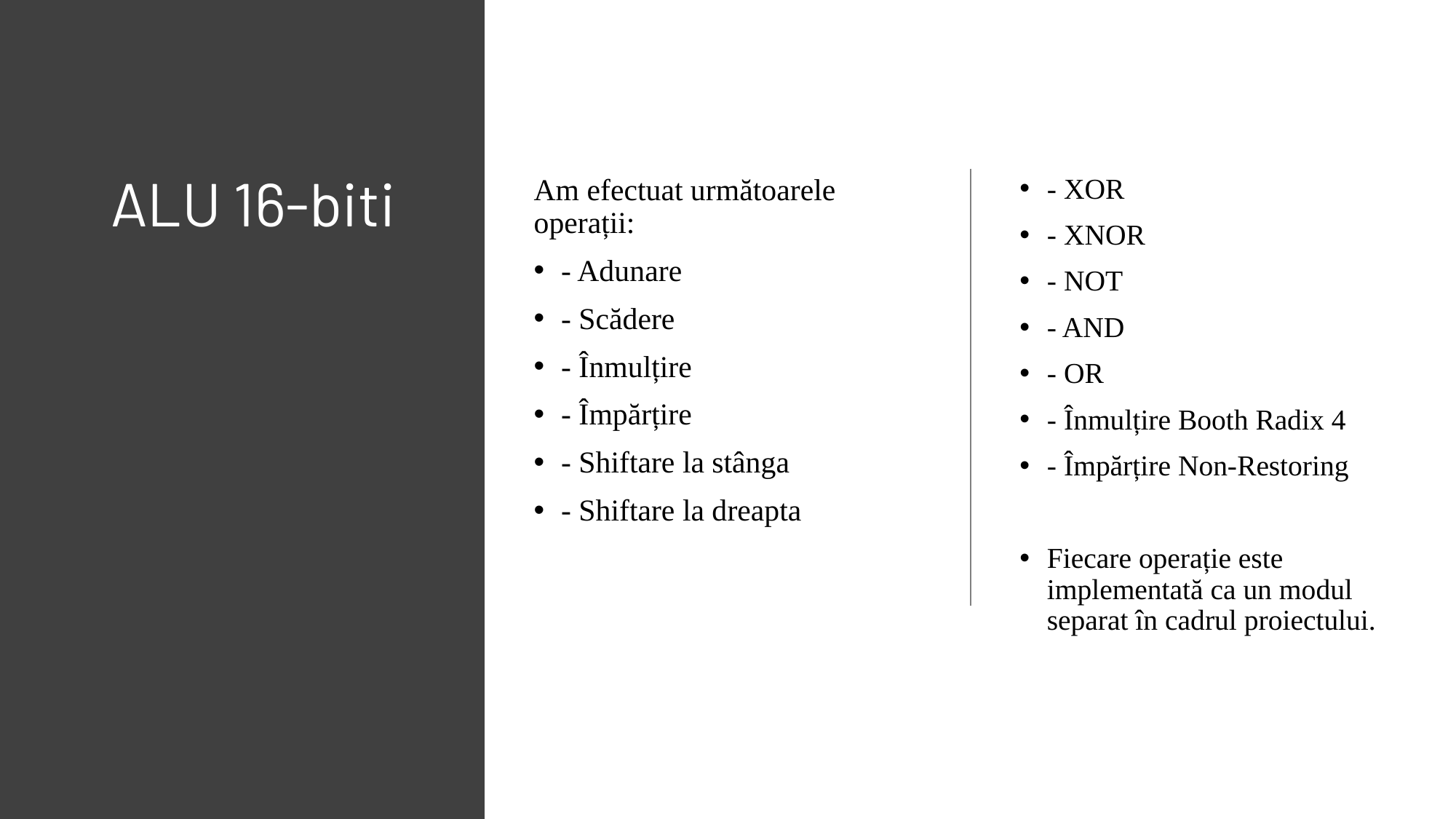

# ALU 16-biti
Am efectuat următoarele operații:
- Adunare
- Scădere
- Înmulțire
- Împărțire
- Shiftare la stânga
- Shiftare la dreapta

- XOR
- XNOR
- NOT
- AND
- OR
- Înmulțire Booth Radix 4
- Împărțire Non-Restoring

Fiecare operație este implementată ca un modul separat în cadrul proiectului.